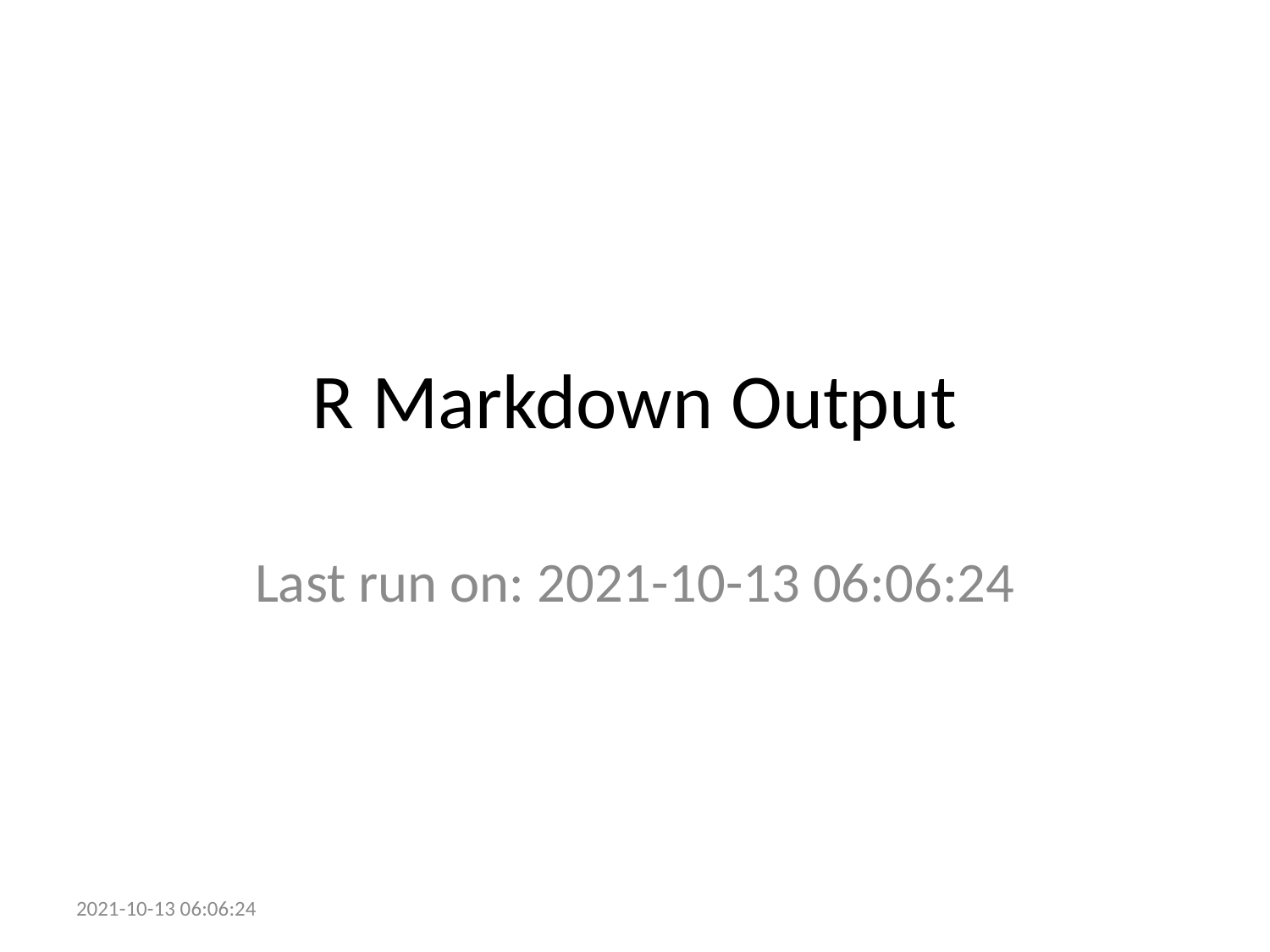

# R Markdown Output
Last run on: 2021-10-13 06:06:24
2021-10-13 06:06:24